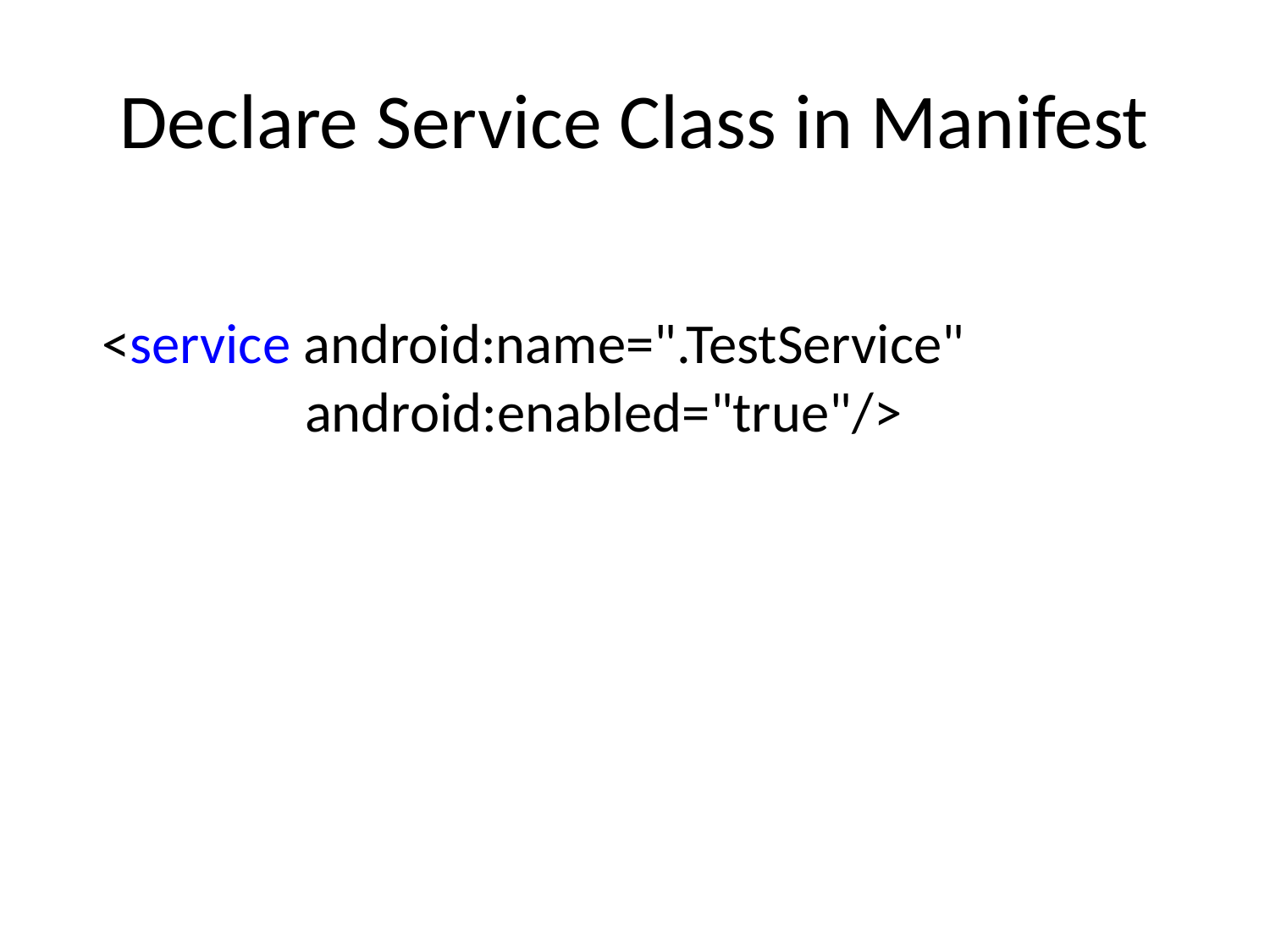

# Declare Service Class in Manifest

  <service android:name=".TestService"              	        android:enabled="true"/>